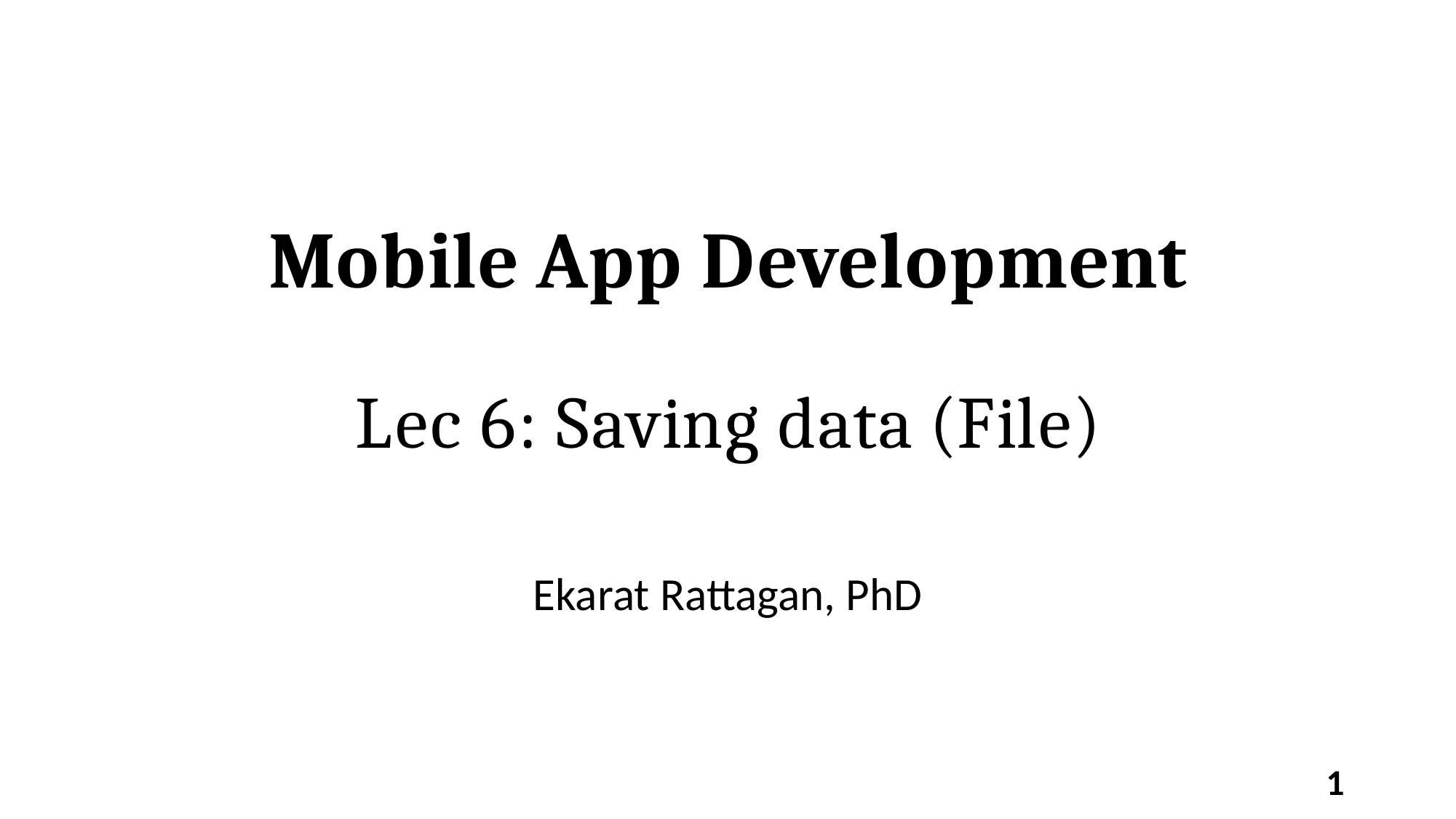

# Mobile App Development Lec 6: Saving data (File)

Ekarat Rattagan, PhD

1